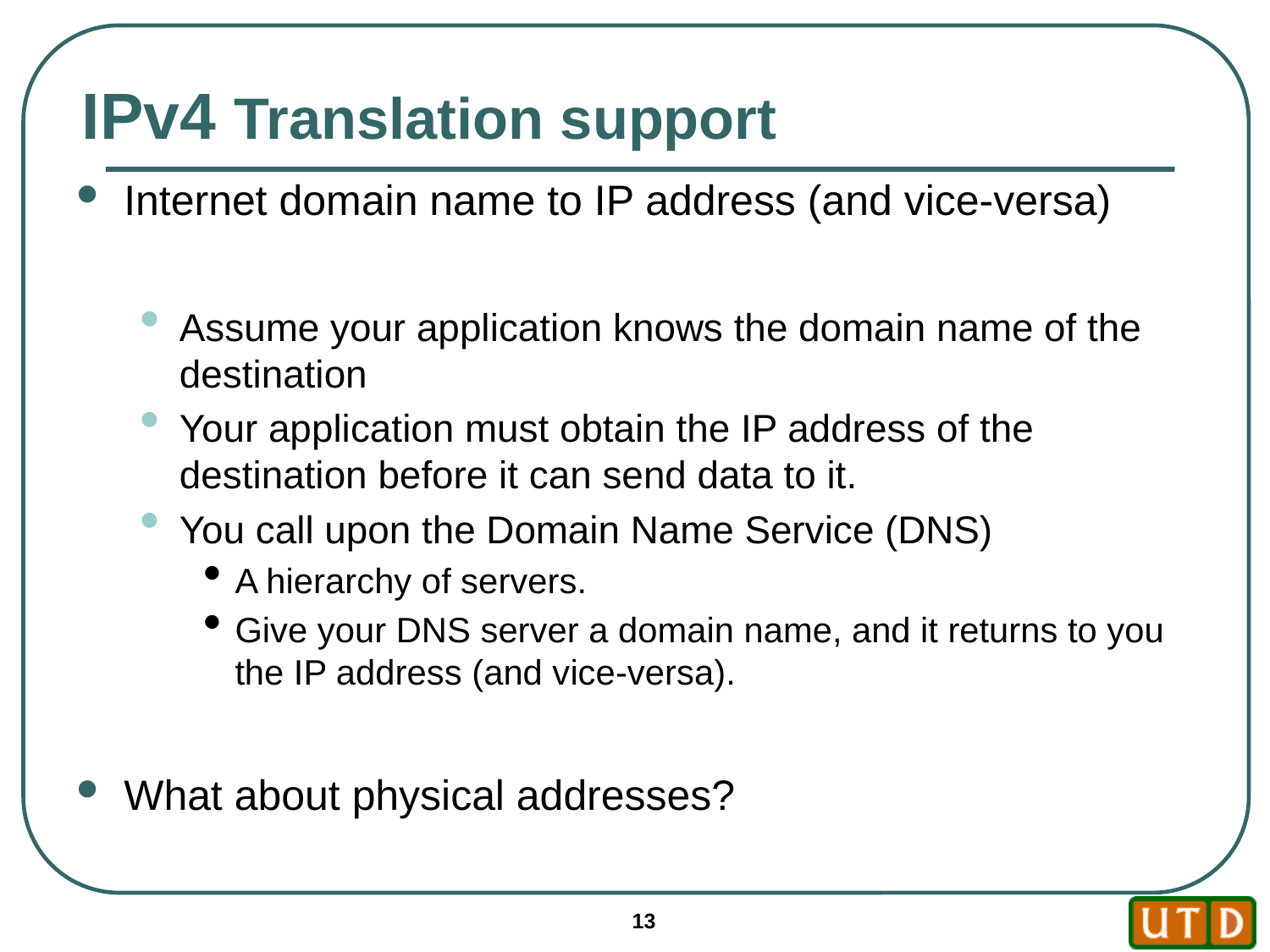

# IPv4 Translation support
Internet domain name to IP address (and vice-versa)

Assume your application knows the domain name of the destination
Your application must obtain the IP address of the destination before it can send data to it.
You call upon the Domain Name Service (DNS)
A hierarchy of servers.
Give your DNS server a domain name, and it returns to you the IP address (and vice-versa).

What about physical addresses?

13